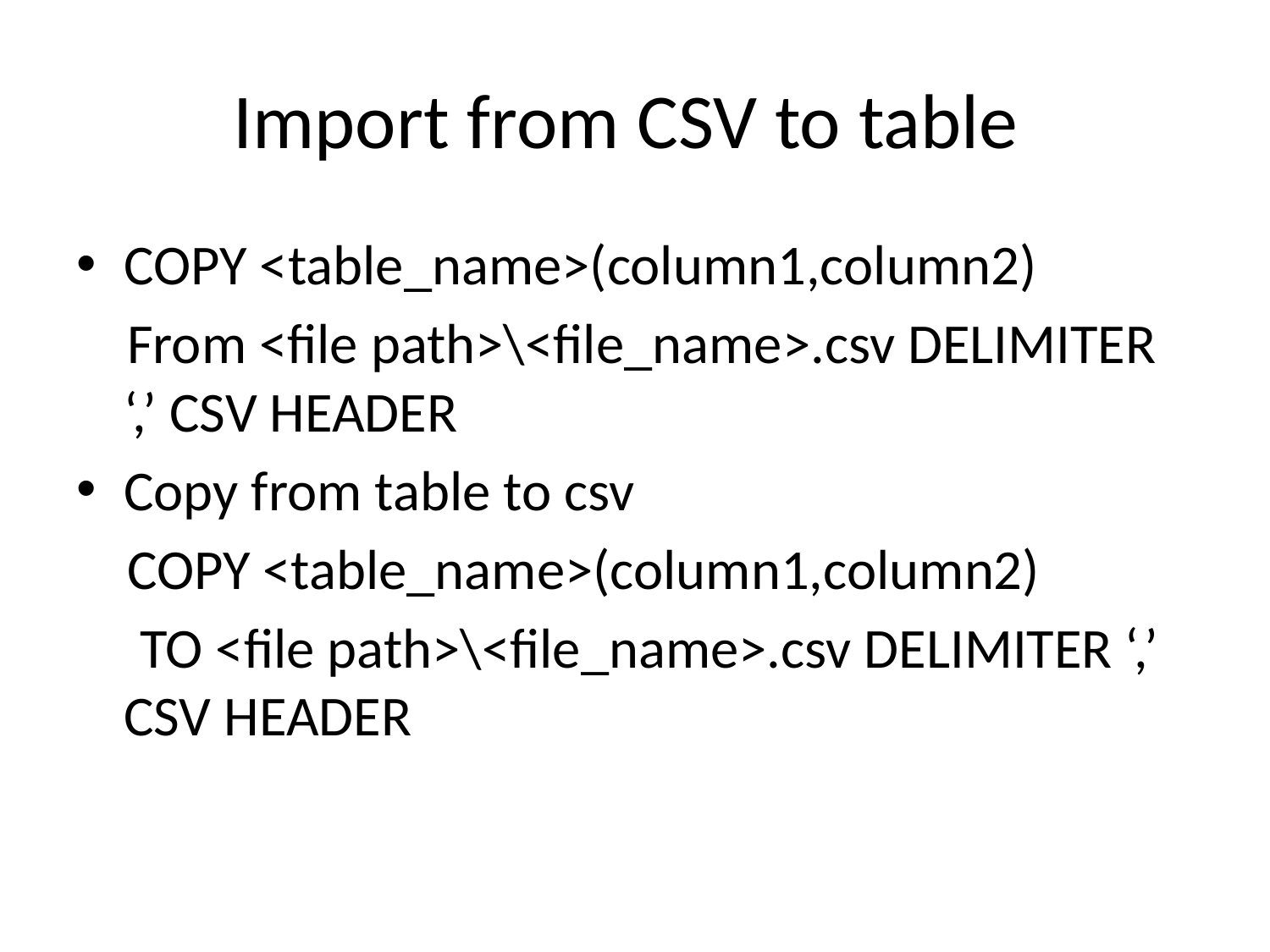

# Import from CSV to table
COPY <table_name>(column1,column2)
    From <file path>\<file_name>.csv DELIMITER ‘,’ CSV HEADER
Copy from table to csv
    COPY <table_name>(column1,column2)
     TO <file path>\<file_name>.csv DELIMITER ‘,’ CSV HEADER